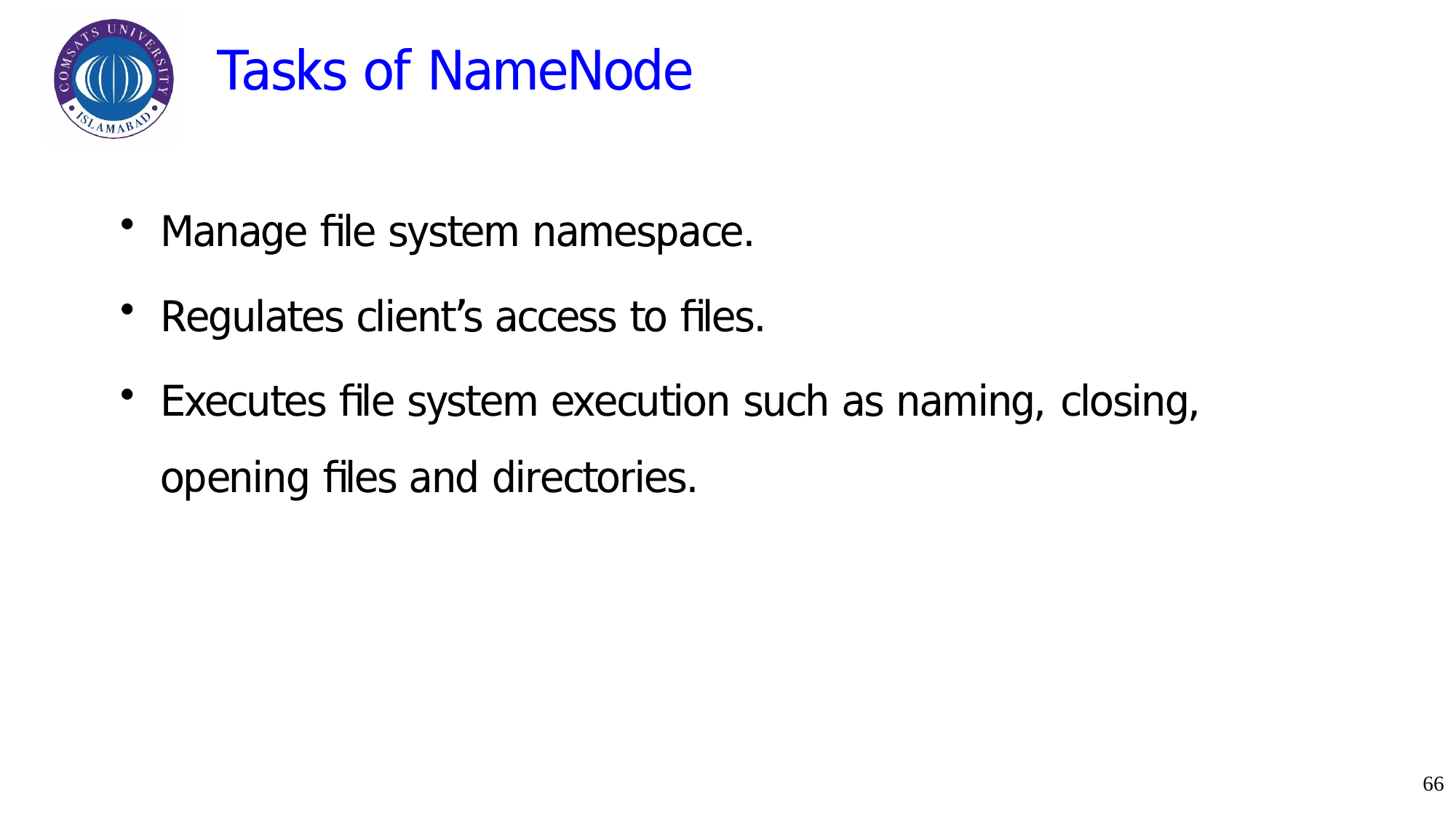

# Tasks of NameNode
Manage file system namespace.
Regulates client’s access to files.
Executes file system execution such as naming, closing, opening files and directories.
66